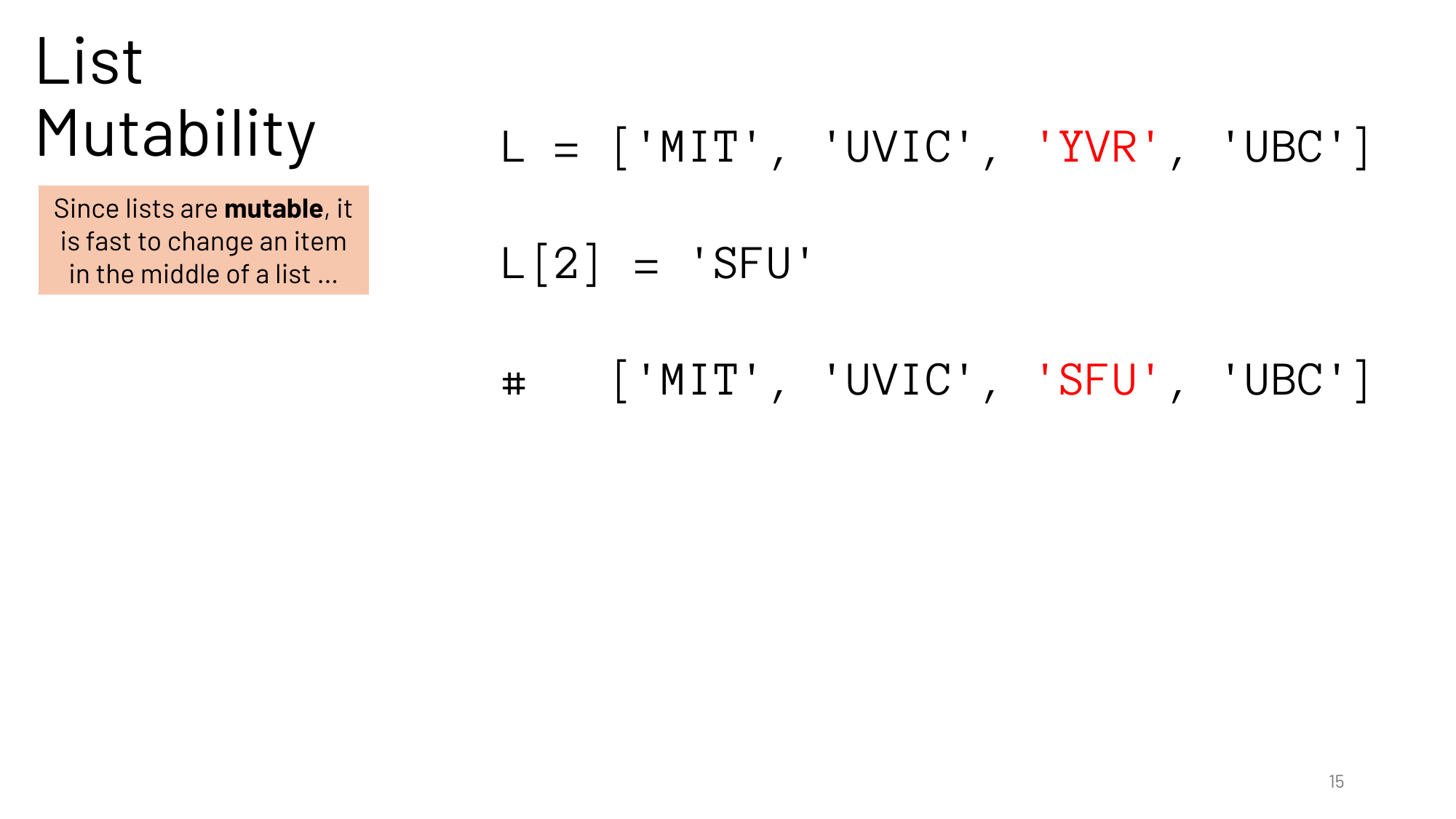

# List Mutability
L = ['MIT', 'UVIC', 'YVR', 'UBC']

L[2] = 'SFU'

#   ['MIT', 'UVIC', 'SFU', 'UBC']
Since lists are mutable, it is fast to change an item in the middle of a list …
15